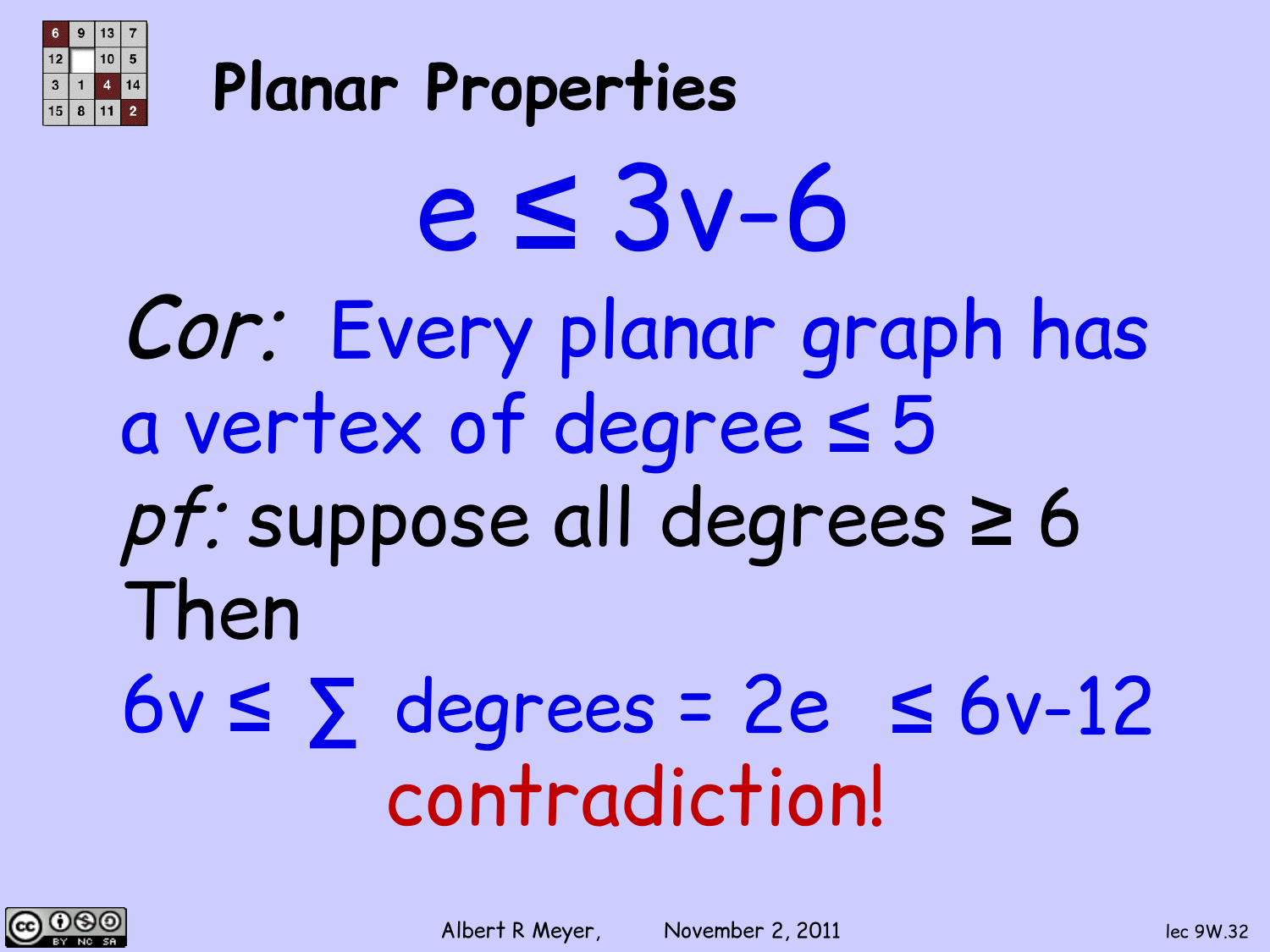

# Planar Properties
e ≤ 3v-6
Cor:  Every planar graph has
a vertex of degree ≤ 5
pf: suppose all degrees ≥ 6
Then
6v ≤ ∑ degrees = 2e
contradiction!
≤ 6v-12
lec 9W.32